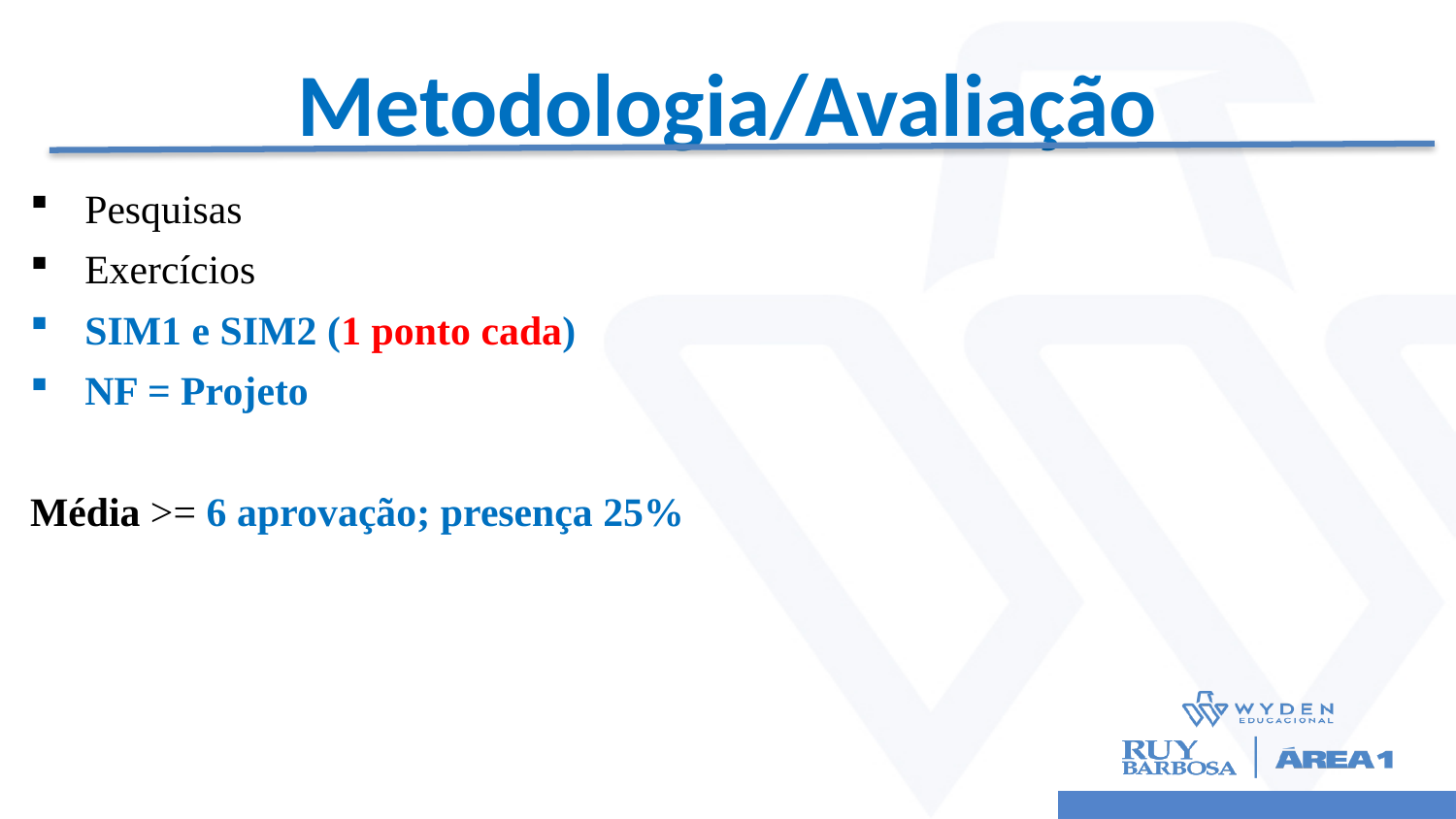

# Metodologia/Avaliação
Pesquisas
Exercícios
SIM1 e SIM2 (1 ponto cada)
NF = Projeto

Média >= 6 aprovação; presença 25%